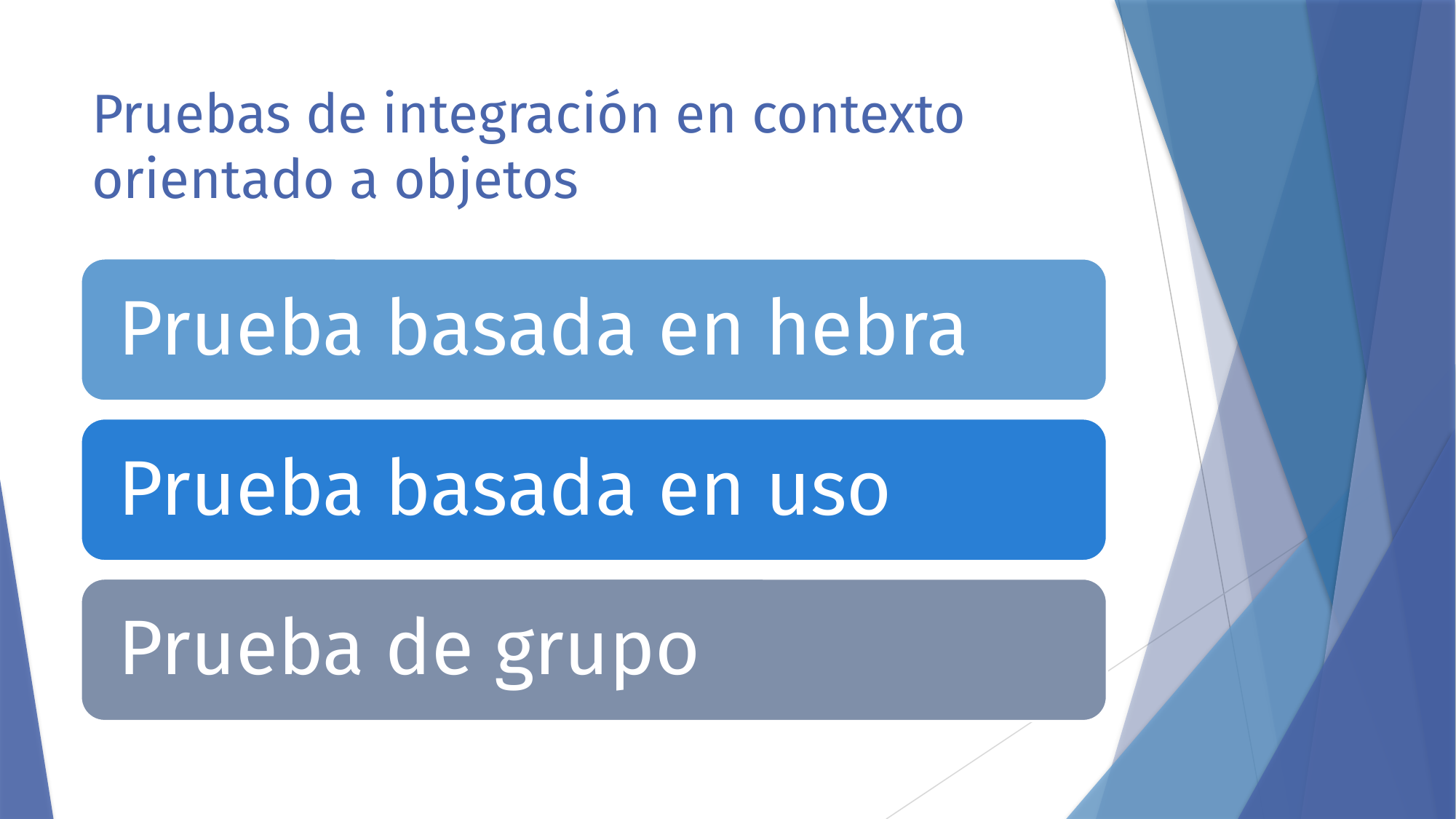

# Pruebas de integración en contexto orientado a objetos
Prueba basada en hebra
Prueba basada en uso
Prueba de grupo